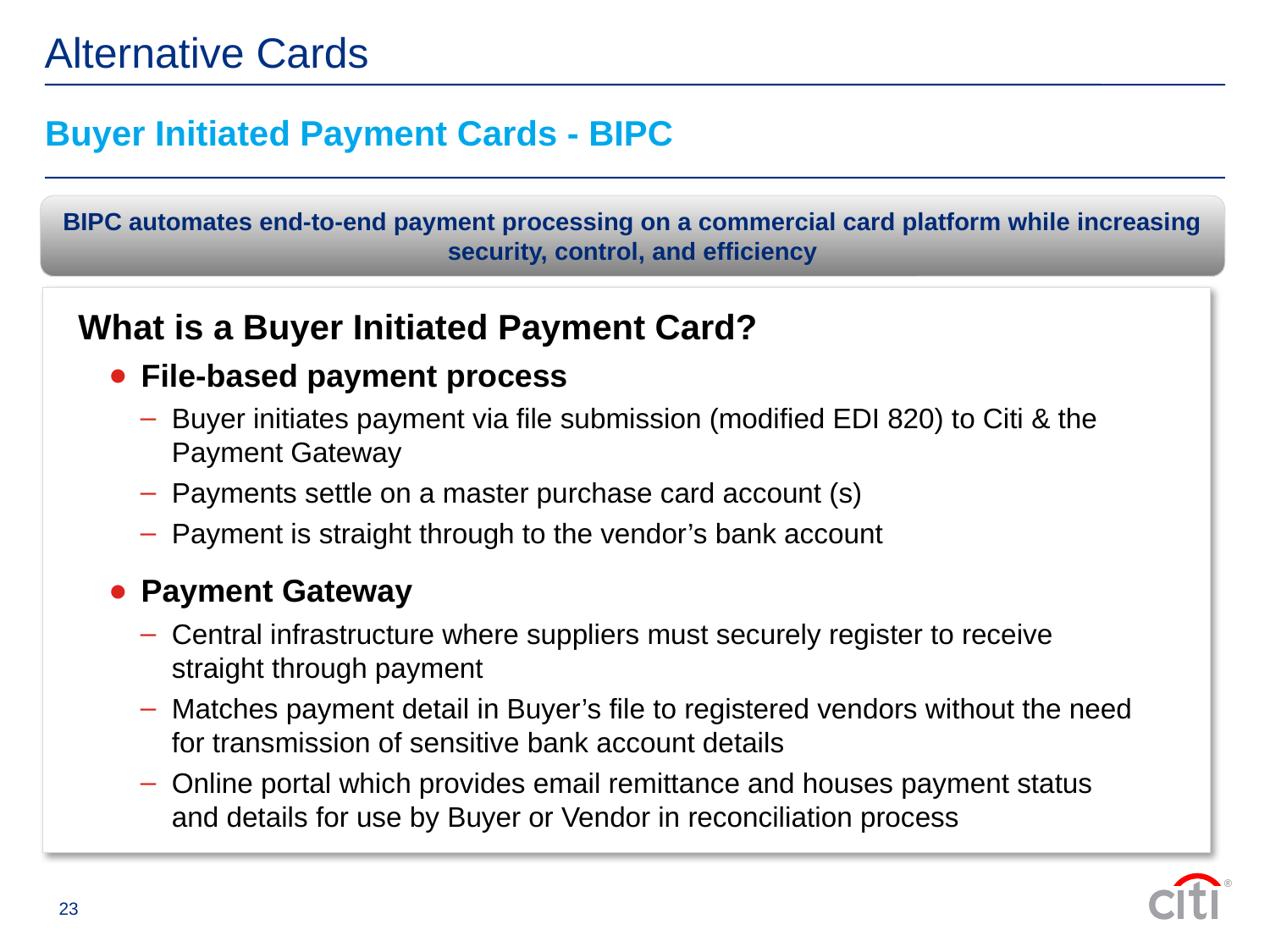

Alternative Cards
Buyer Initiated Payment Cards - BIPC
Experienced AOPC

BIPC automates end-to-end payment processing on a commercial card platform while increasing security, control, and efficiency

What is a Buyer Initiated Payment Card?
File-based payment process
Buyer initiates payment via file submission (modified EDI 820) to Citi & the Payment Gateway
Payments settle on a master purchase card account (s)
Payment is straight through to the vendor’s bank account
Payment Gateway
Central infrastructure where suppliers must securely register to receive straight through payment
Matches payment detail in Buyer’s file to registered vendors without the need for transmission of sensitive bank account details
Online portal which provides email remittance and houses payment status and details for use by Buyer or Vendor in reconciliation process
23